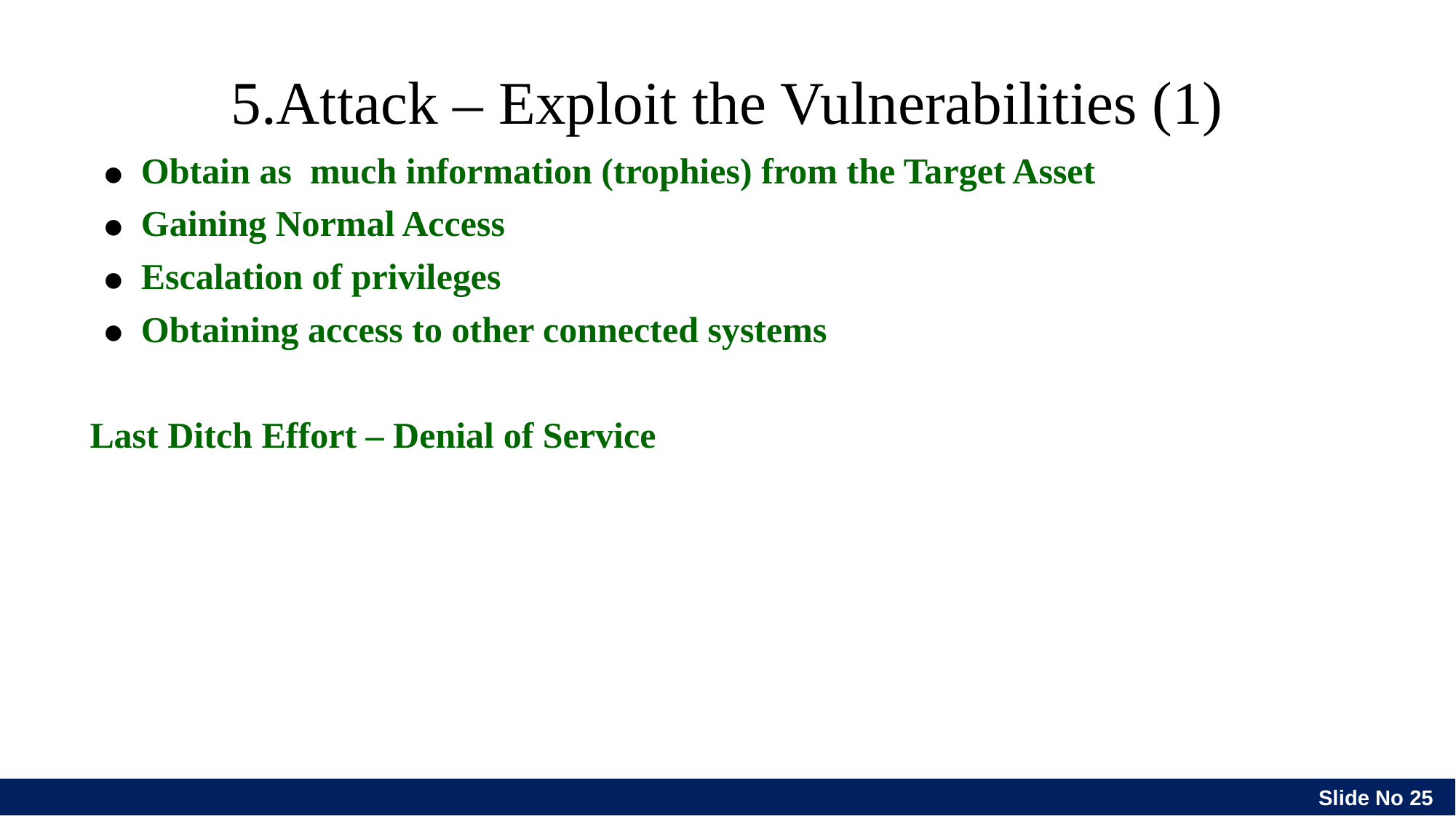

5.Attack – Exploit the Vulnerabilities (1)
Obtain as  much information (trophies) from the Target Asset
Gaining Normal Access
Escalation of privileges
Obtaining access to other connected systems

Last Ditch Effort – Denial of Service